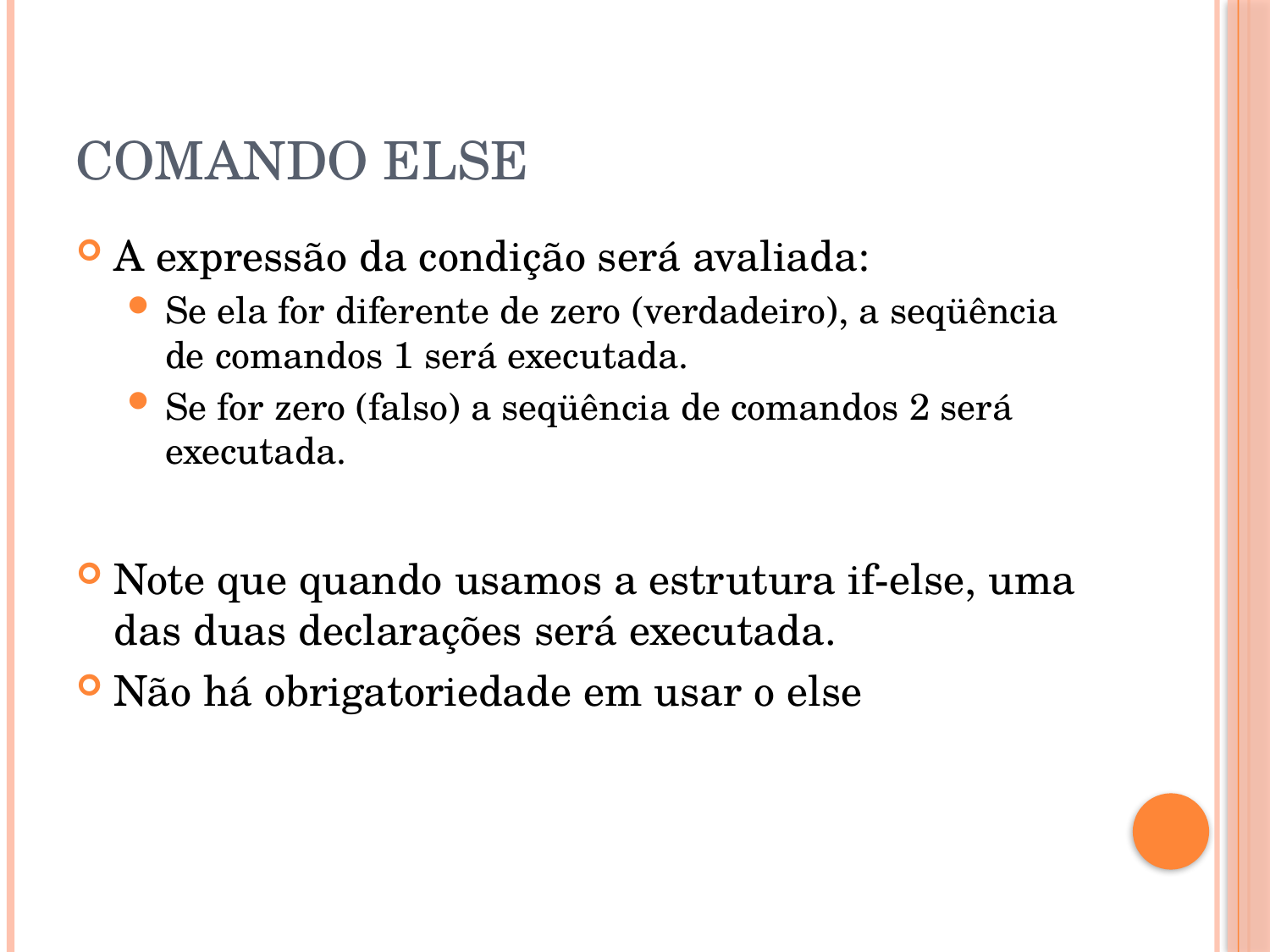

# Comando else
A expressão da condição será avaliada:
Se ela for diferente de zero (verdadeiro), a seqüência de comandos 1 será executada.
Se for zero (falso) a seqüência de comandos 2 será executada.

Note que quando usamos a estrutura if-else, uma das duas declarações será executada.
Não há obrigatoriedade em usar o else